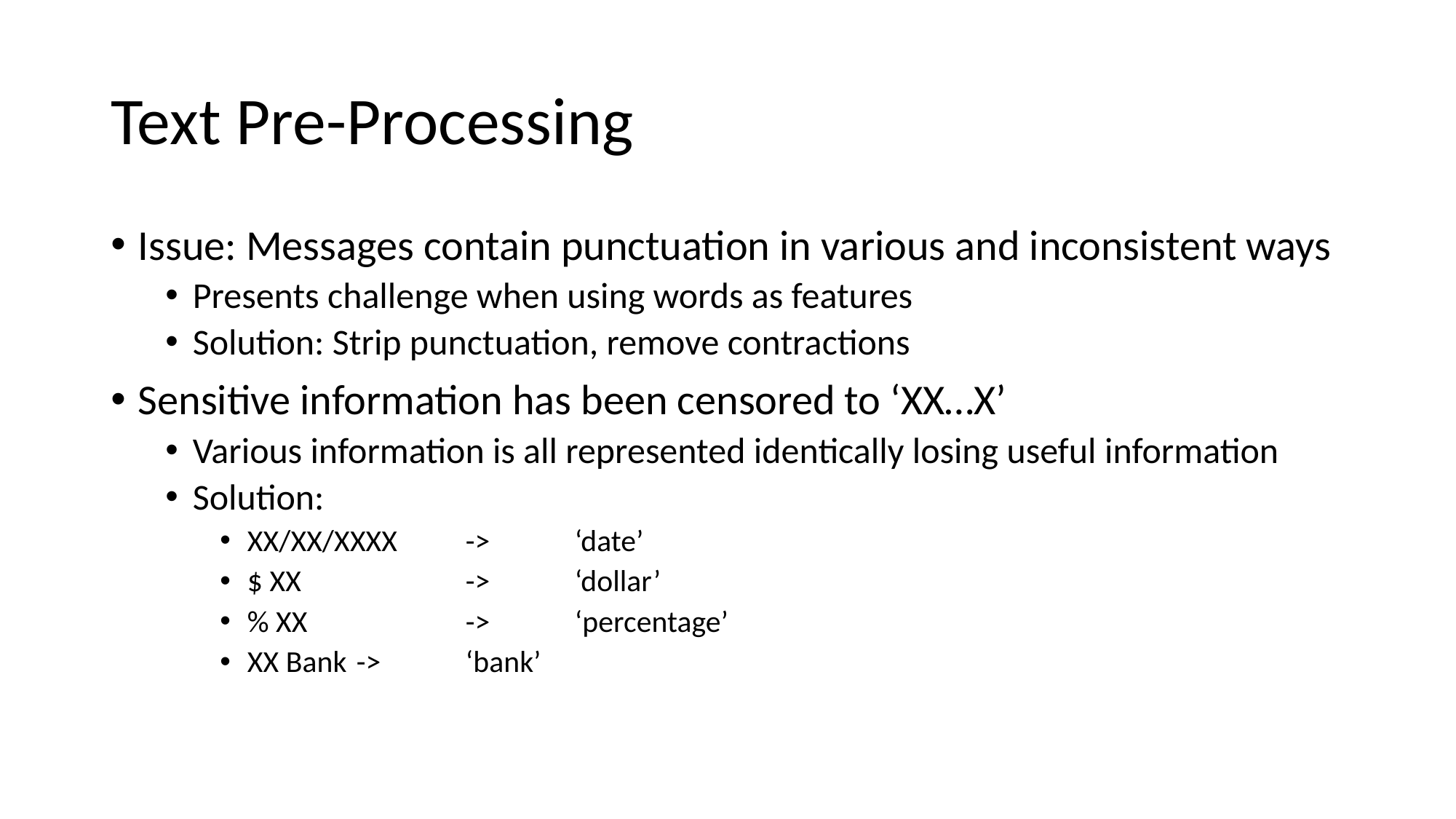

# Text Pre-Processing
Issue: Messages contain punctuation in various and inconsistent ways
Presents challenge when using words as features
Solution: Strip punctuation, remove contractions
Sensitive information has been censored to ‘XX…X’
Various information is all represented identically losing useful information
Solution:
XX/XX/XXXX 	->	‘date’
$ XX		->	‘dollar’
% XX		-> 	‘percentage’
XX Bank	->	‘bank’